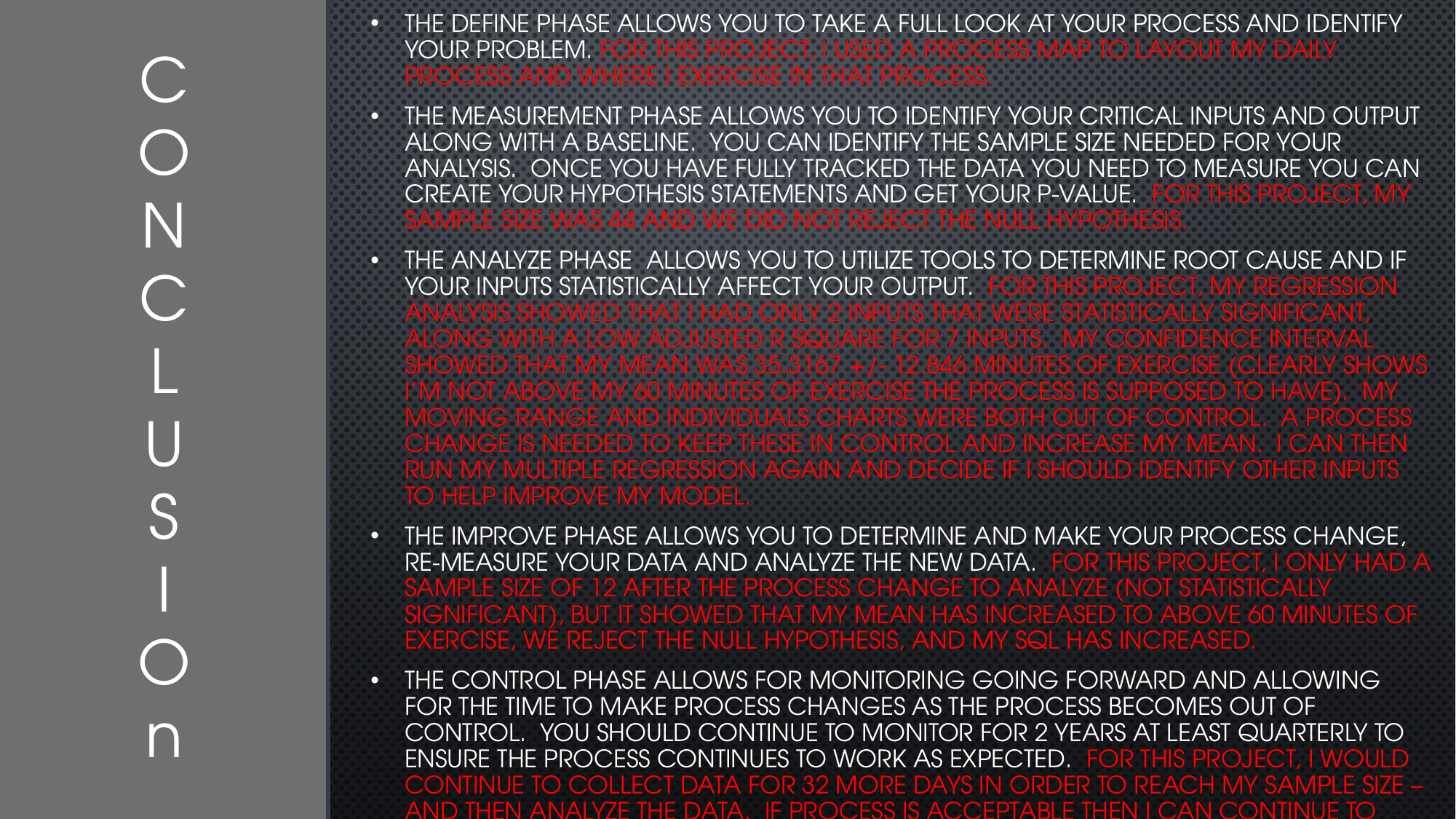

Following DMAIC allows for a process to be fully analyzed.
The Define Phase allows you to take a full look at your process and identify your problem. For this project, I used a process map to layout my daily process and where I exercise in that process.
The Measurement Phase allows you to identify your critical Inputs and Output along with a baseline.  You can identify the sample size needed for your analysis.  Once you have fully tracked the data you need to measure you can create your hypothesis statements and get your P-value.  For this project, my sample size was 44 and we did not reject the null hypothesis.
The Analyze Phase  allows you to utilize tools to determine root cause and if your inputs statistically affect your output.  For this project, my regression analysis showed that I had only 2 inputs that were statistically significant, along with a low Adjusted R Square for 7 Inputs.  My confidence interval showed that my mean was 35.3167 +/- 12.846 minutes of exercise (clearly shows I’m not above my 60 minutes of exercise the process is supposed to have).  My Moving Range and Individuals Charts were both out of control.  A process change is needed to keep these in control and increase my mean.  I can then run my multiple regression again and decide if I should identify other inputs to help improve my model.
The Improve Phase allows you to determine and make your process change, re-measure your data and analyze the new data.  For this project, I only had a sample size of 12 after the process change to analyze (not statistically significant), but it showed that my mean has increased to above 60 minutes of exercise, we reject the null hypothesis, and my SQL has increased.
The Control Phase allows for monitoring going forward and allowing for the time to make process changes as the process becomes out of control.  You should continue to monitor for 2 years at least quarterly to ensure the process continues to work as expected.  For this project, I would continue to collect data for 32 more days in order to reach my sample size – and then analyze the data.  If process is acceptable then I can continue to monitor and make changes as needed.
C
O
N
C
L
U
S
I
O
n